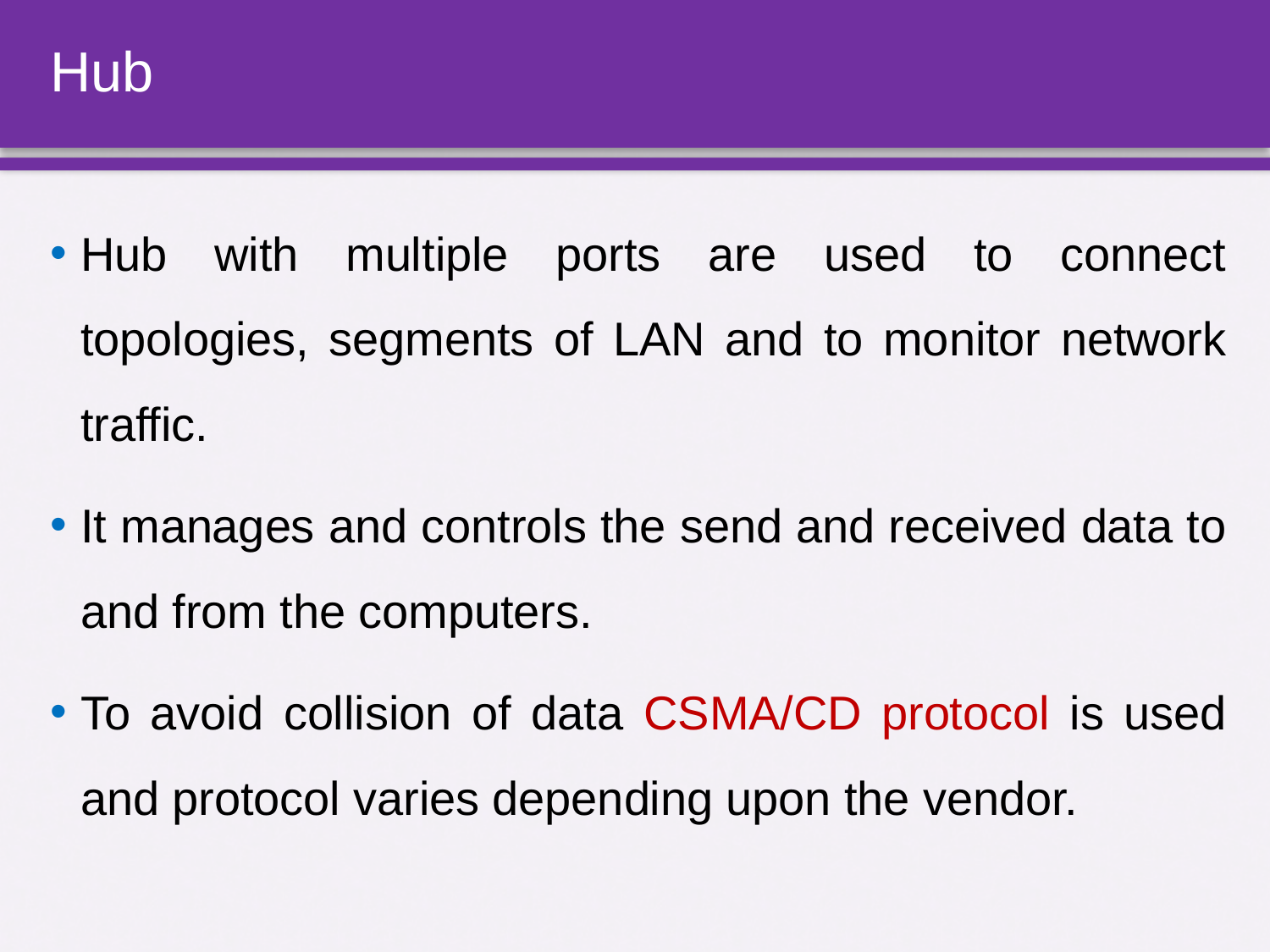

# Hub
Hub with multiple ports are used to connect topologies, segments of LAN and to monitor network traffic.
It manages and controls the send and received data to and from the computers.
To avoid collision of data CSMA/CD protocol is used and protocol varies depending upon the vendor.